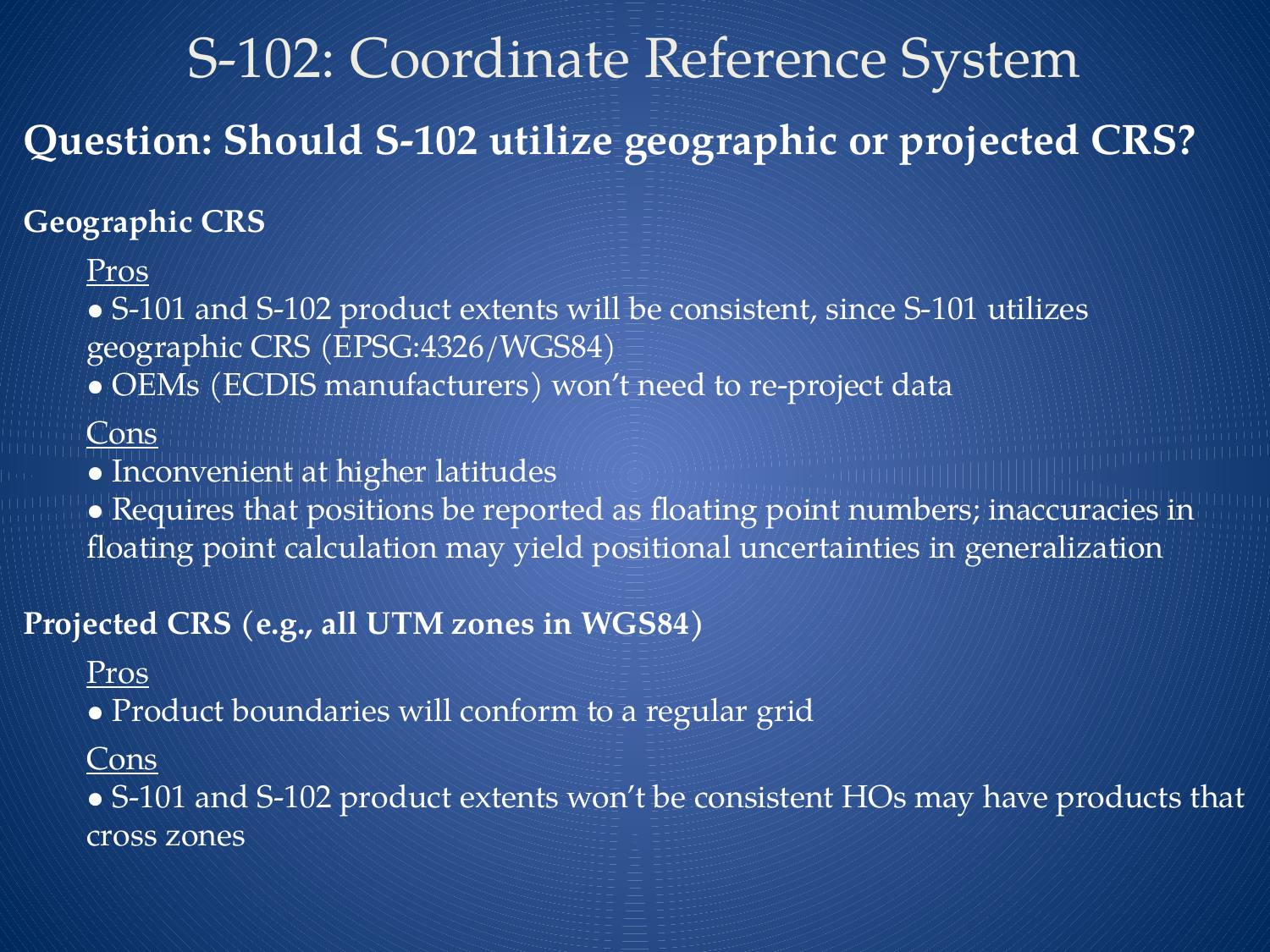

S-102: Coordinate Reference System
Question: Should S-102 utilize geographic or projected CRS?

Geographic CRS

Pros
• S-101 and S-102 product extents will be consistent, since S-101 utilizes geographic CRS (EPSG:4326/WGS84)
• OEMs (ECDIS manufacturers) won’t need to re-project data

Cons
• Inconvenient at higher latitudes
• Requires that positions be reported as floating point numbers; inaccuracies in floating point calculation may yield positional uncertainties in generalization

Projected CRS (e.g., all UTM zones in WGS84)

Pros
• Product boundaries will conform to a regular grid

Cons
• S-101 and S-102 product extents won’t be consistent HOs may have products that cross zones